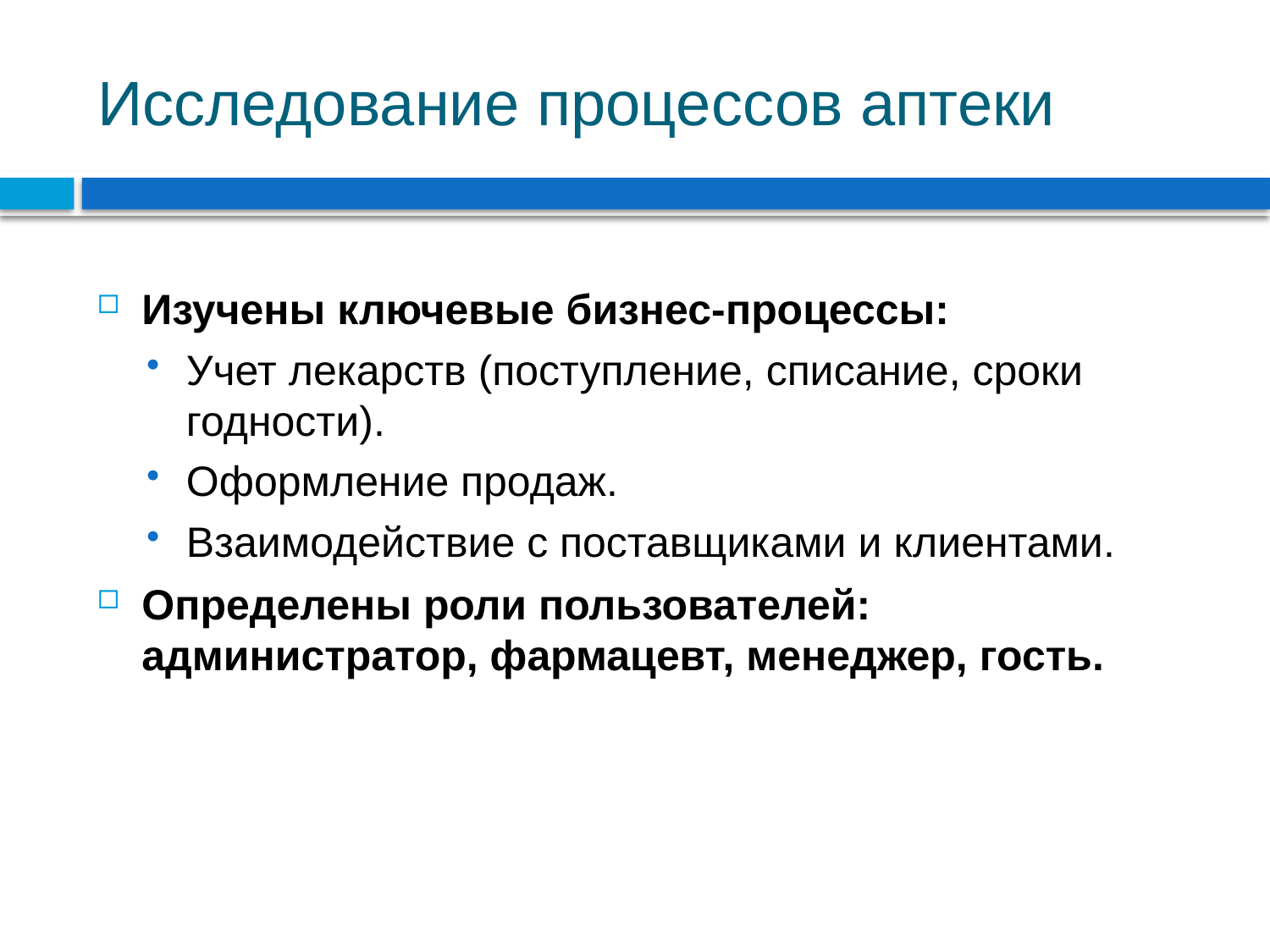

# Исследование процессов аптеки
Изучены ключевые бизнес-процессы:
Учет лекарств (поступление, списание, сроки годности).
Оформление продаж.
Взаимодействие с поставщиками и клиентами.
Определены роли пользователей: администратор, фармацевт, менеджер, гость.